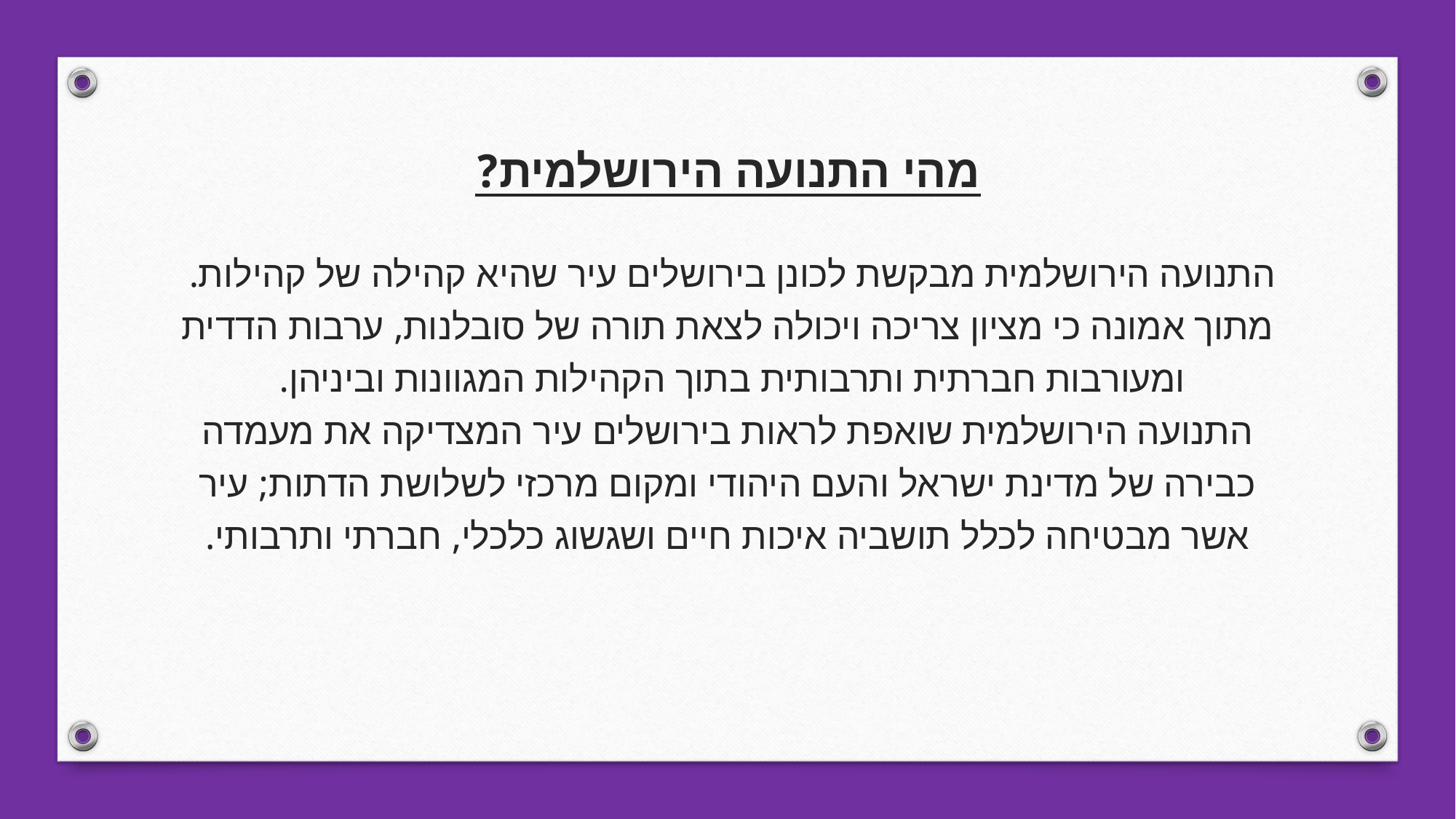

מהי התנועה הירושלמית?
התנועה הירושלמית מבקשת לכונן בירושלים עיר שהיא קהילה של קהילות.
מתוך אמונה כי מציון צריכה ויכולה לצאת תורה של סובלנות, ערבות הדדית ומעורבות חברתית ותרבותית בתוך הקהילות המגוונות וביניהן.
התנועה הירושלמית שואפת לראות בירושלים עיר המצדיקה את מעמדה כבירה של מדינת ישראל והעם היהודי ומקום מרכזי לשלושת הדתות; עיר אשר מבטיחה לכלל תושביה איכות חיים ושגשוג כלכלי, חברתי ותרבותי.